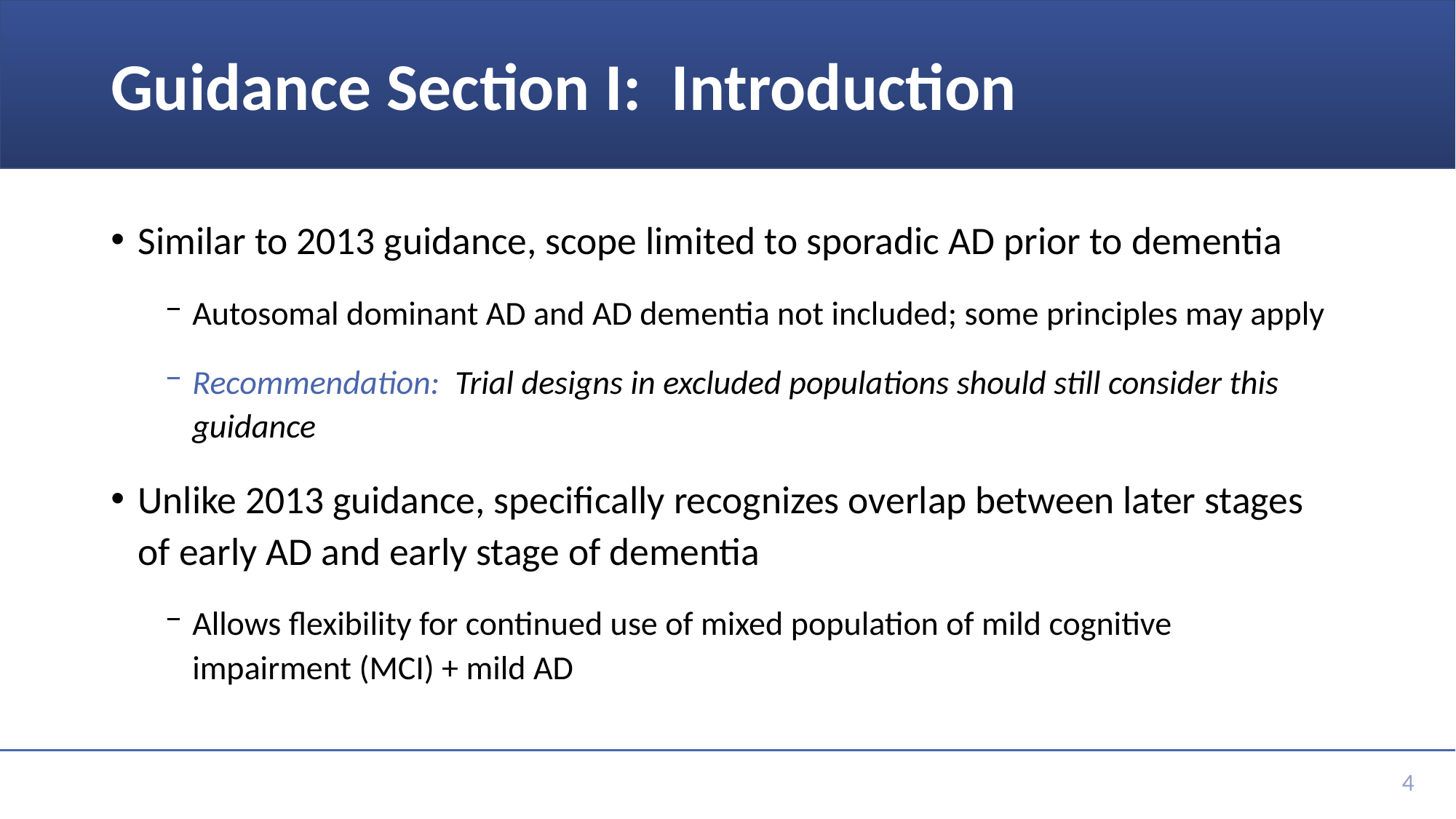

# Guidance Section I:  Introduction
Similar to 2013 guidance, scope limited to sporadic AD prior to dementia
Autosomal dominant AD and AD dementia not included; some principles may apply
Recommendation:  Trial designs in excluded populations should still consider this guidance
Unlike 2013 guidance, specifically recognizes overlap between later stages of early AD and early stage of dementia
Allows flexibility for continued use of mixed population of mild cognitive impairment (MCI) + mild AD

4